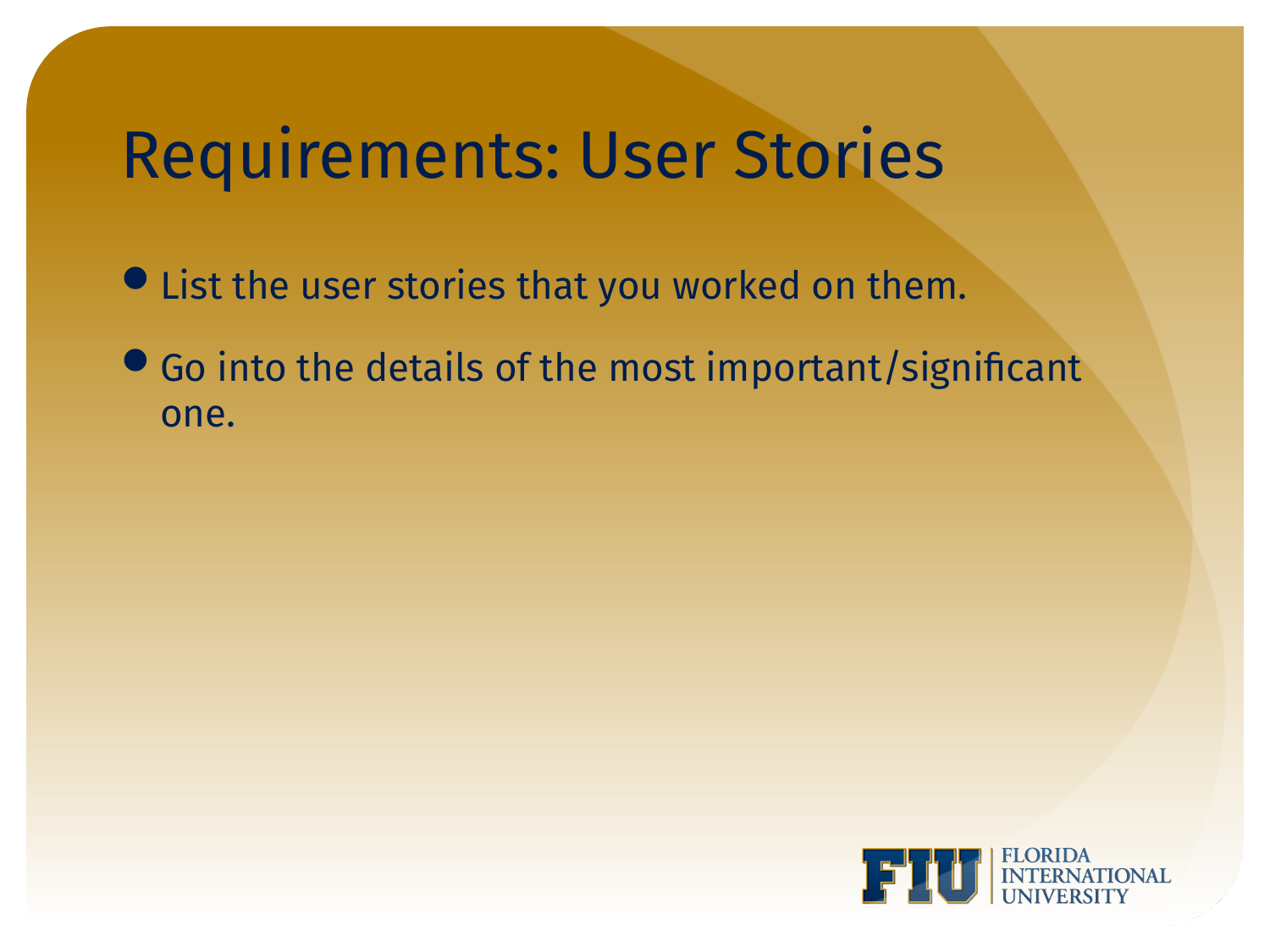

# Requirements: User Stories
List the user stories that you worked on them.
Go into the details of the most important/significant one.